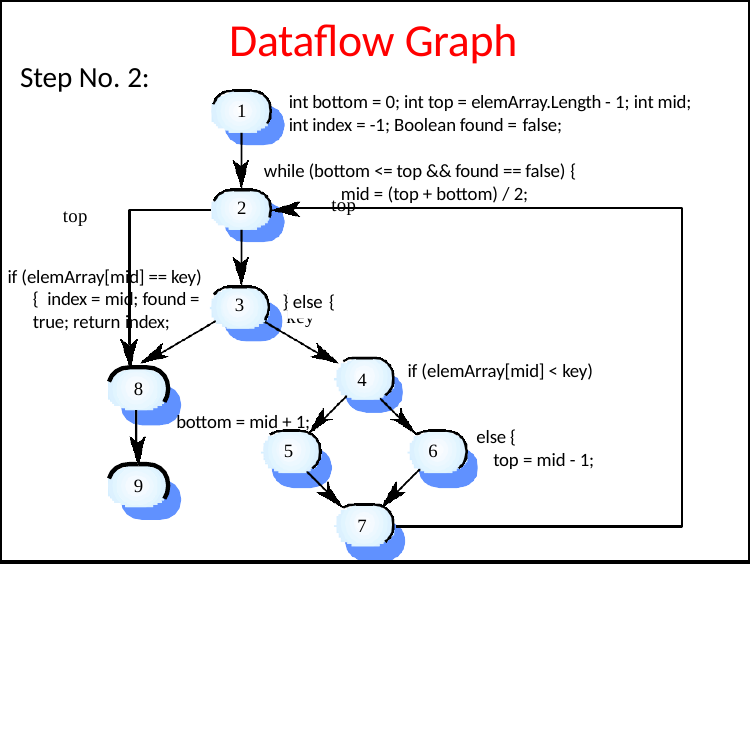

# Dataflow Graph
Step No. 2:

int bottom = 0; int top = elemArray.Length - 1; int mid;  int index = -1; Boolean found = false;
1
while (bottom <= top && found == false) {
mid = (top + bottom) / 2;

while bottom <= top
bottom > top
2

if (elemArray[mid] == key) {  index = mid; found =  true; return index;
if (elemArray [mid] == key
} else {
3
if (elemArray[mid] < key)

4
8
(if (elemArray [mid]< key
bottom = mid + 1;
5
else {
top = mid - 1;
6

9
7